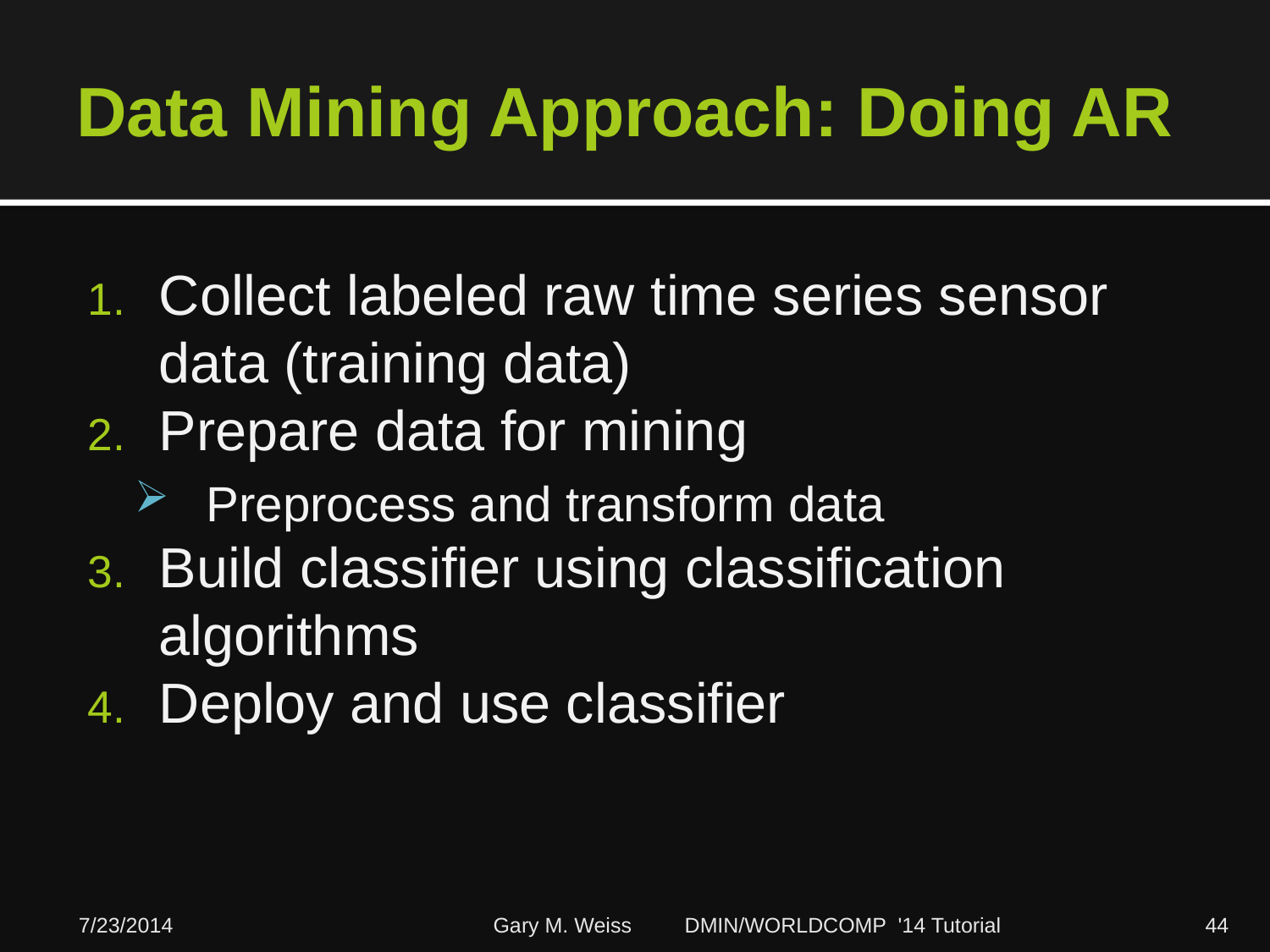

# Data Mining Approach: Doing AR
Collect labeled raw time series sensor data (training data)
Prepare data for mining
Preprocess and transform data
Build classifier using classification algorithms
Deploy and use classifier
7/23/2014
Gary M. Weiss         DMIN/WORLDCOMP  '14 Tutorial
44